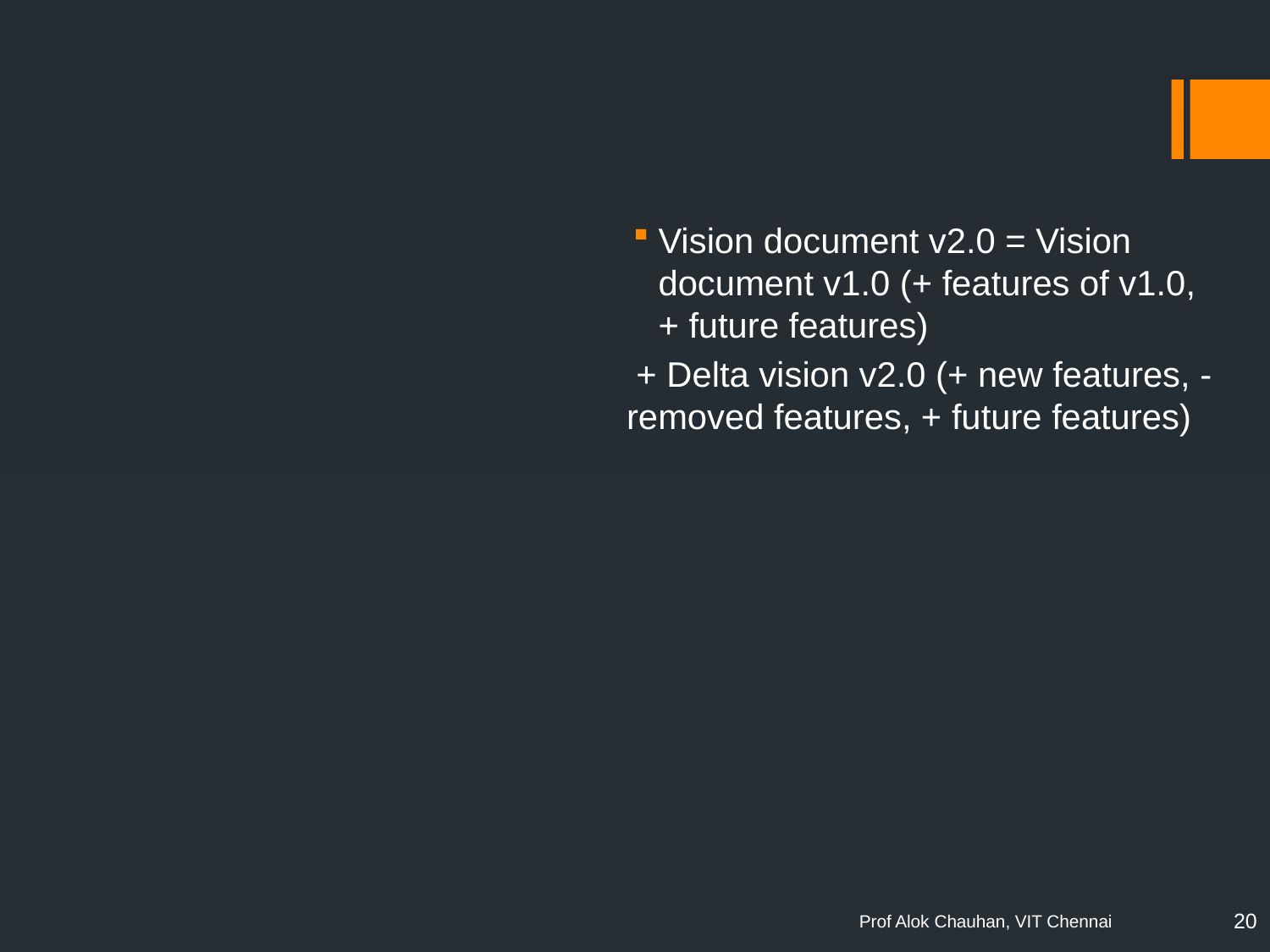

Vision document v2.0 = Vision document v1.0 (+ features of v1.0, + future features)
 + Delta vision v2.0 (+ new features, - removed features, + future features)

20
Prof Alok Chauhan, VIT Chennai